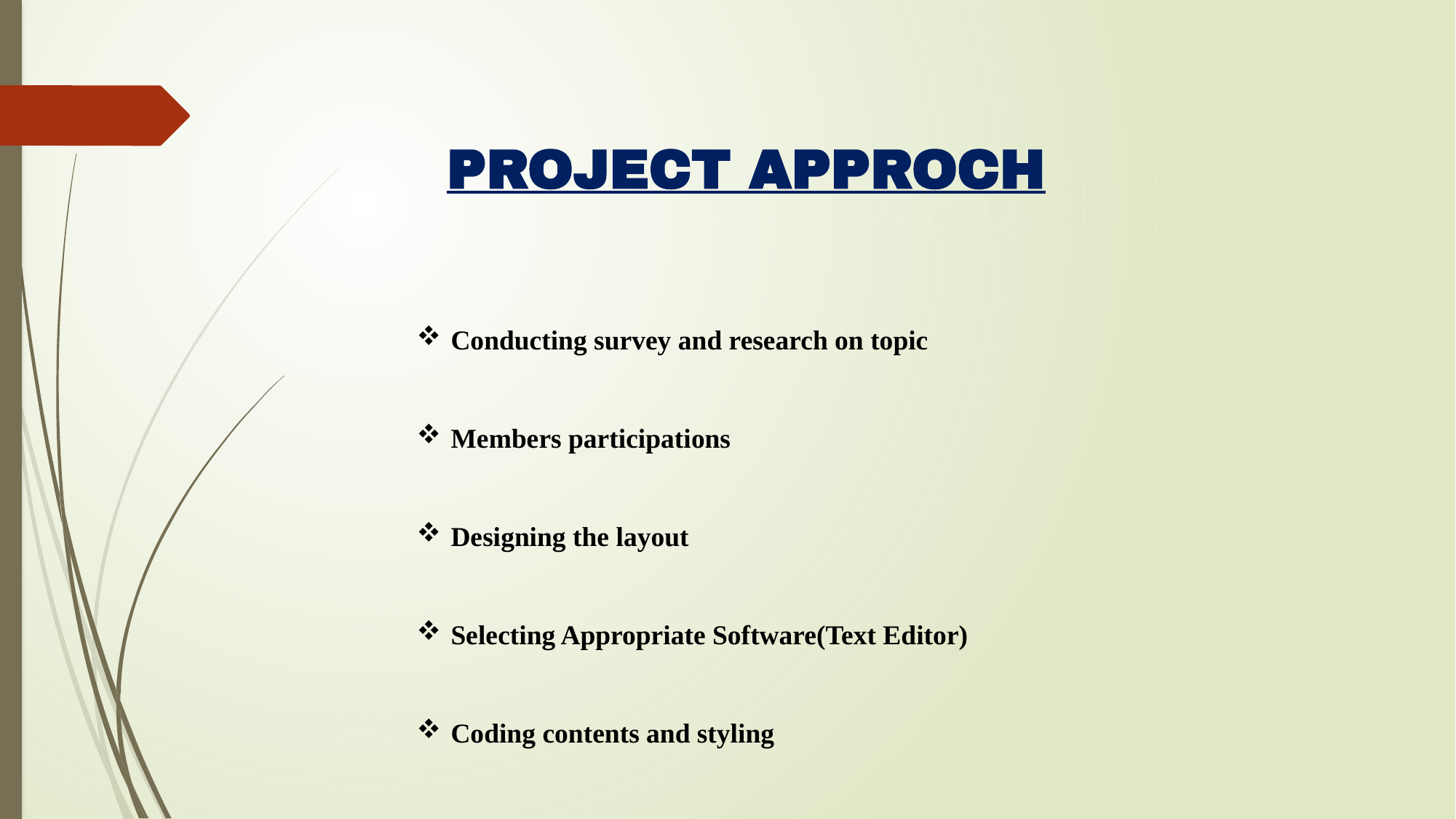

# PROJECT APPROCH
Conducting survey and research on topic
Members participations
Designing the layout
Selecting Appropriate Software(Text Editor)
Coding contents and styling